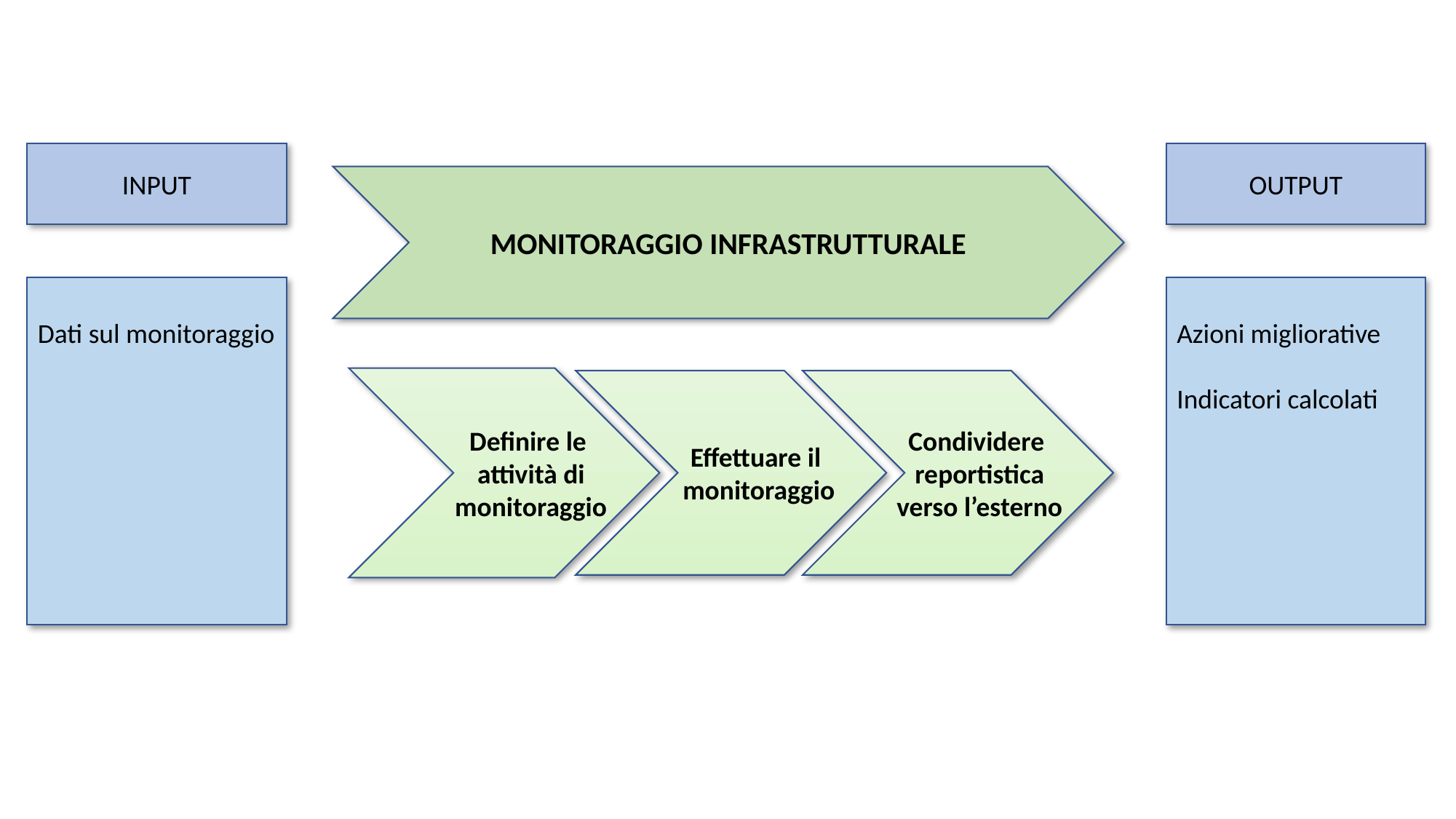

INPUT
OUTPUT
MONITORAGGIO INFRASTRUTTURALE

Dati sul monitoraggio

Azioni migliorative

Indicatori calcolati

       Definire le
        attività di
       monitoraggio
        Effettuare il
         monitoraggio
       Condividere
        reportistica
       verso l’esterno